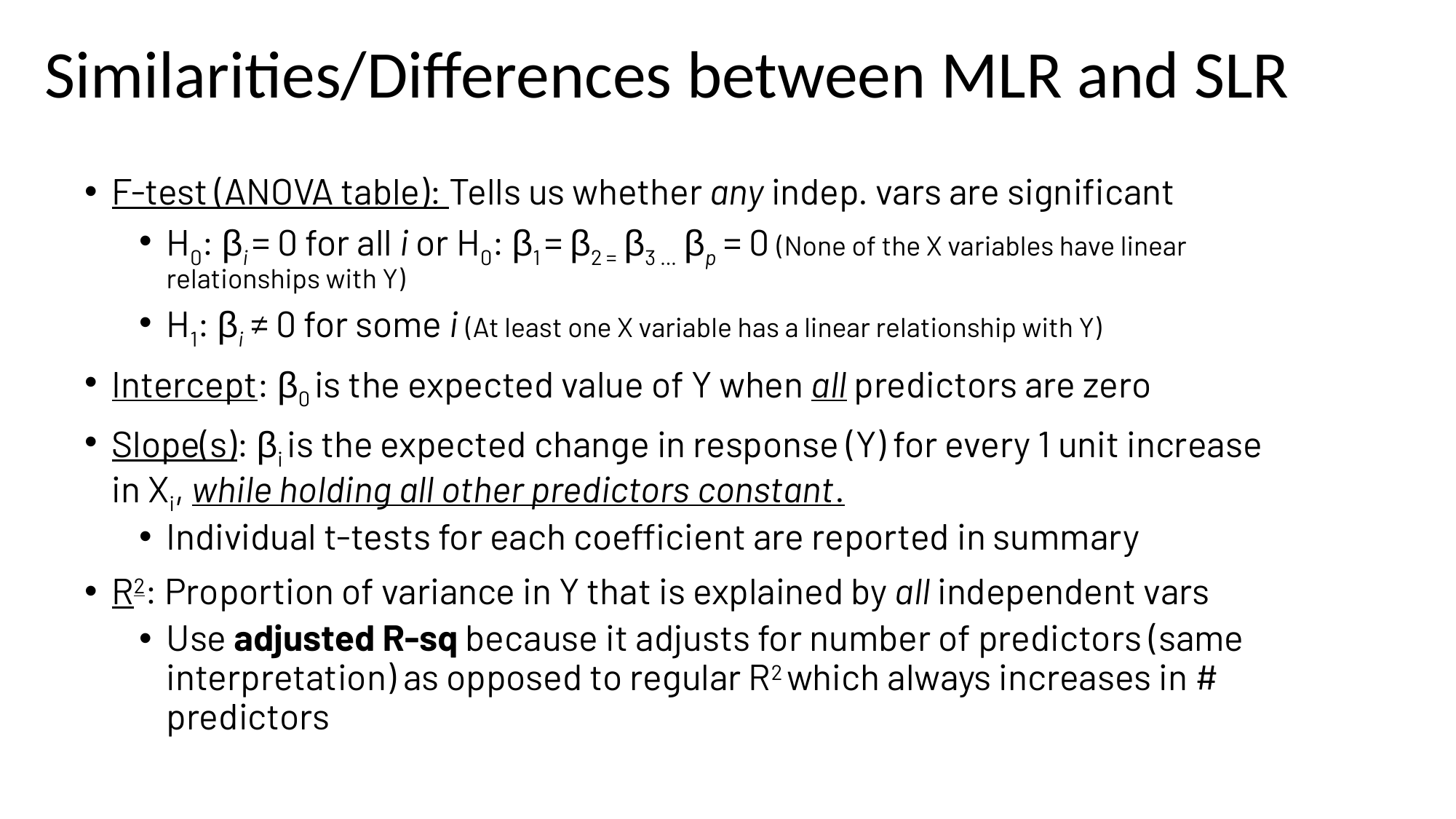

# Similarities/Differences between MLR and SLR
F-test (ANOVA table): Tells us whether any indep. vars are significant
H0: βi = 0 for all i or H0: β1 = β2 = β3 … βp = 0 (None of the X variables have linear relationships with Y)
H1: βi ≠ 0 for some i (At least one X variable has a linear relationship with Y)
Intercept: β0 is the expected value of Y when all predictors are zero
Slope(s): βi is the expected change in response (Y) for every 1 unit increase in Xi, while holding all other predictors constant.
Individual t-tests for each coefficient are reported in summary
R2: Proportion of variance in Y that is explained by all independent vars
Use adjusted R-sq because it adjusts for number of predictors (same interpretation) as opposed to regular R2 which always increases in # predictors